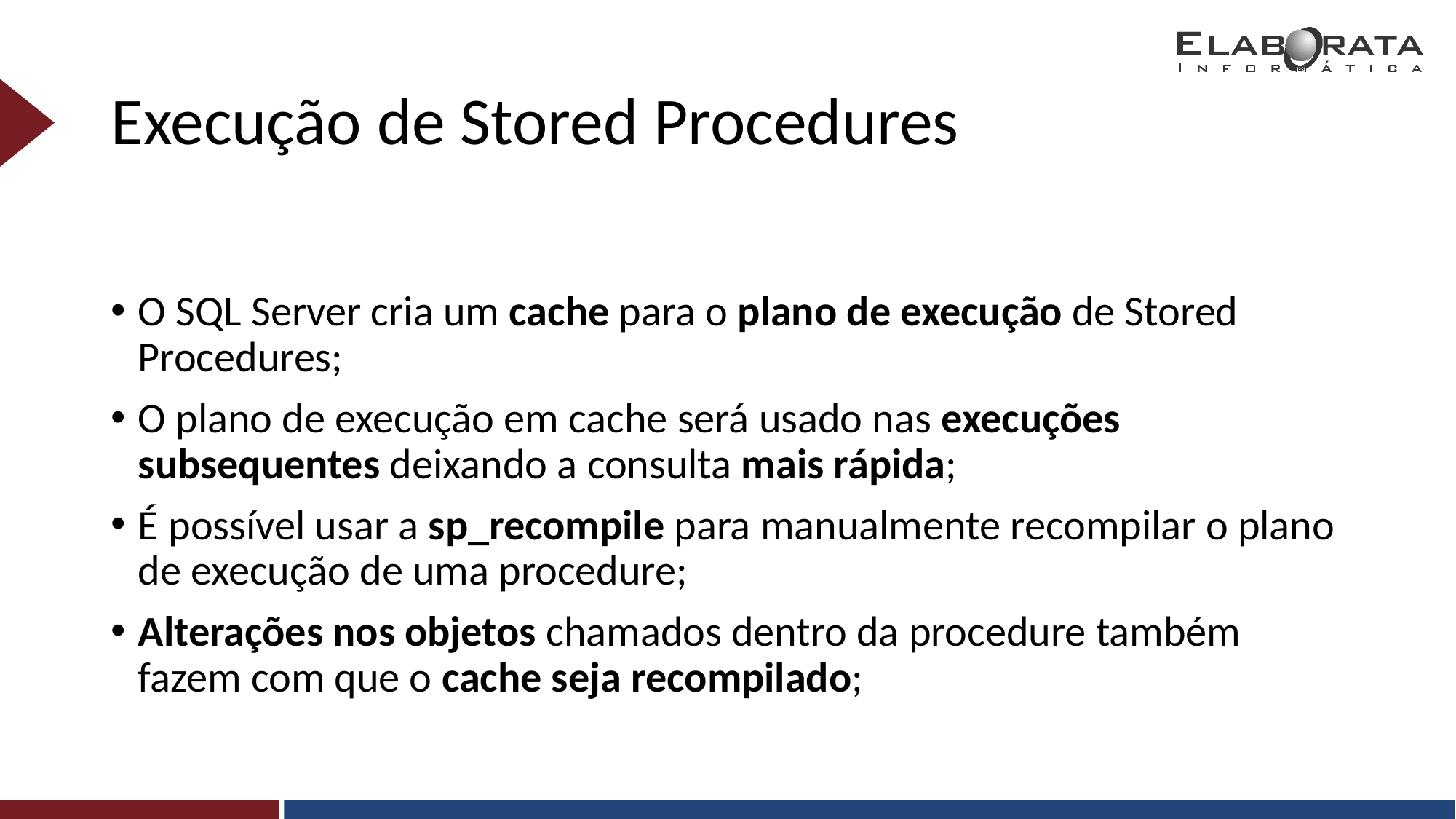

# Execução de Stored Procedures

O SQL Server cria um cache para o plano de execução de Stored Procedures;
O plano de execução em cache será usado nas execuções subsequentes deixando a consulta mais rápida;
É possível usar a sp_recompile para manualmente recompilar o plano de execução de uma procedure;
Alterações nos objetos chamados dentro da procedure também fazem com que o cache seja recompilado;